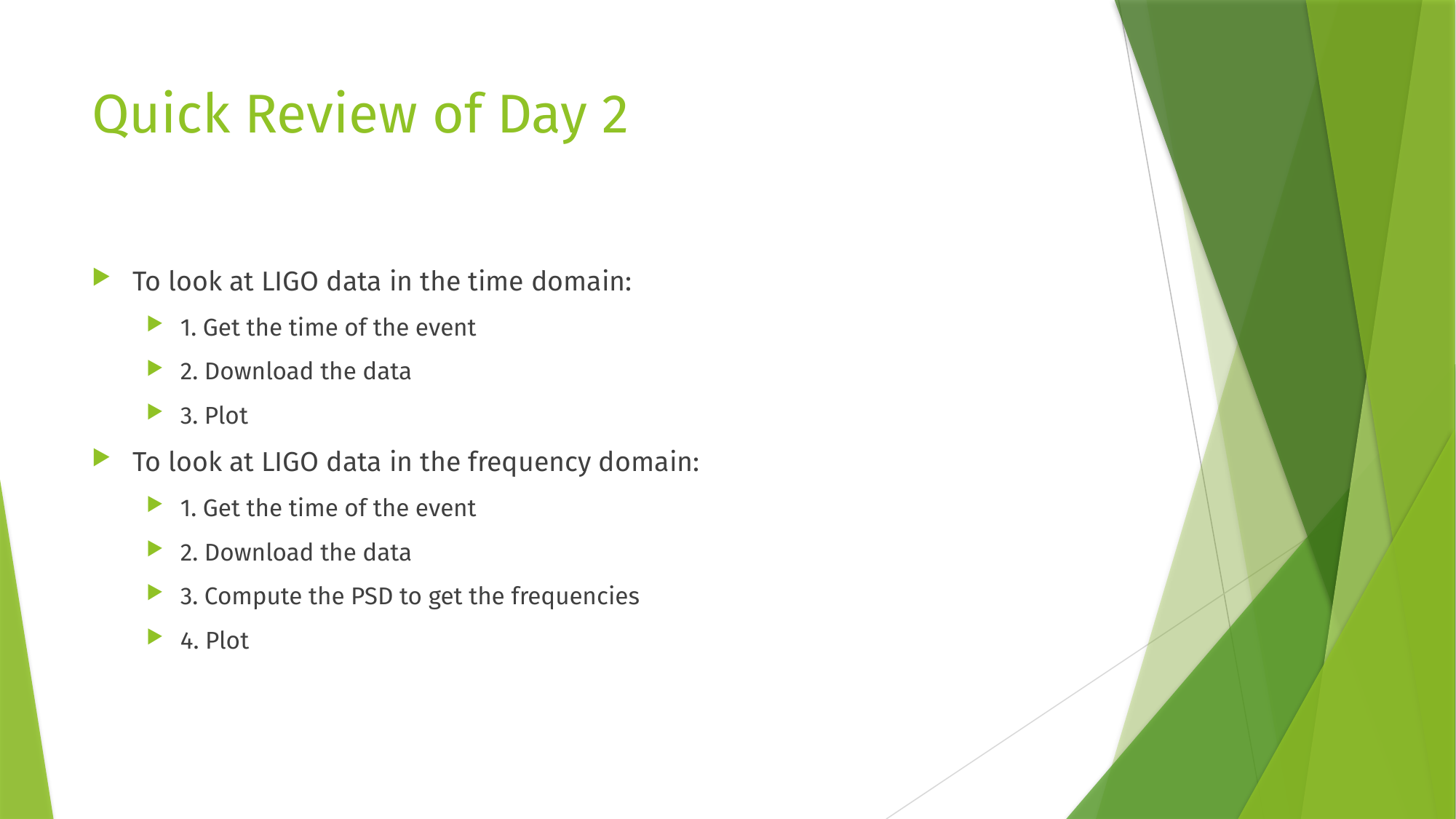

# Quick Review of Day 2
To look at LIGO data in the time domain:
1. Get the time of the event
2. Download the data
3. Plot
To look at LIGO data in the frequency domain:
1. Get the time of the event
2. Download the data
3. Compute the PSD to get the frequencies
4. Plot